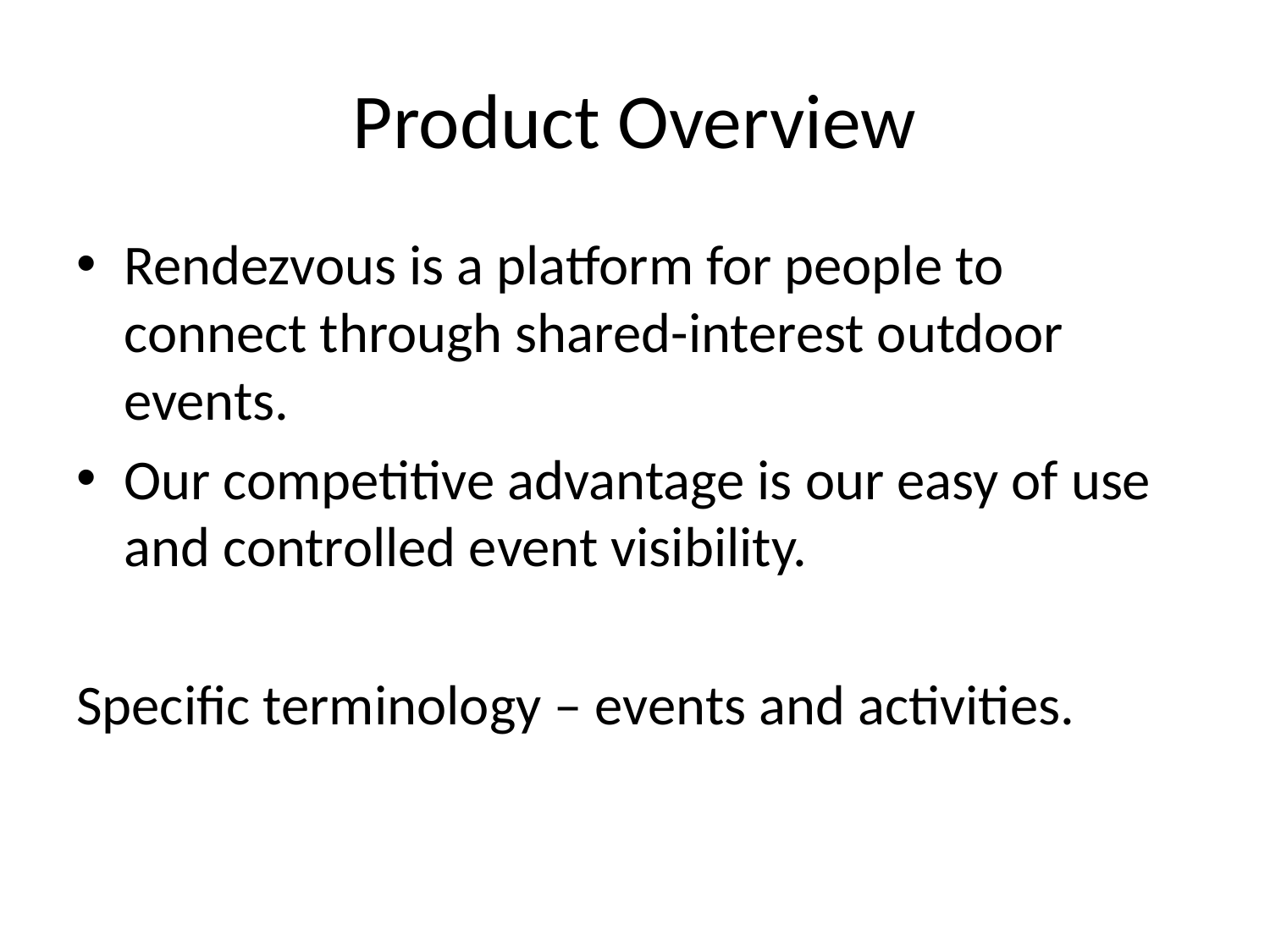

# Product Overview
Rendezvous is a platform for people to connect through shared-interest outdoor events.
Our competitive advantage is our easy of use and controlled event visibility.

Specific terminology – events and activities.